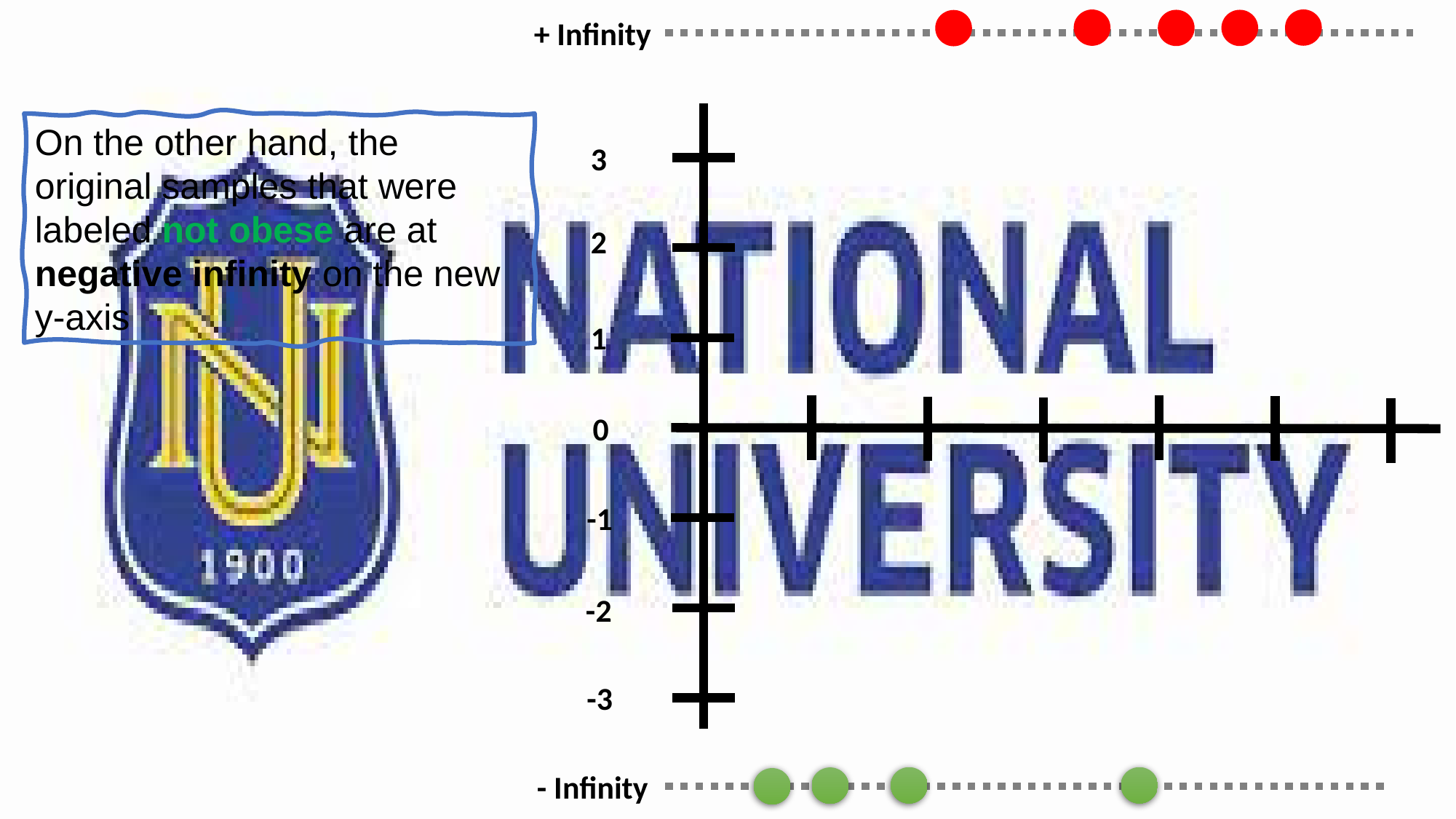

+ Infinity

On the other hand, the original samples that were labeled not obese are at negative infinity on the new y-axis
3
2
1
0
-1
-2
-3
- Infinity